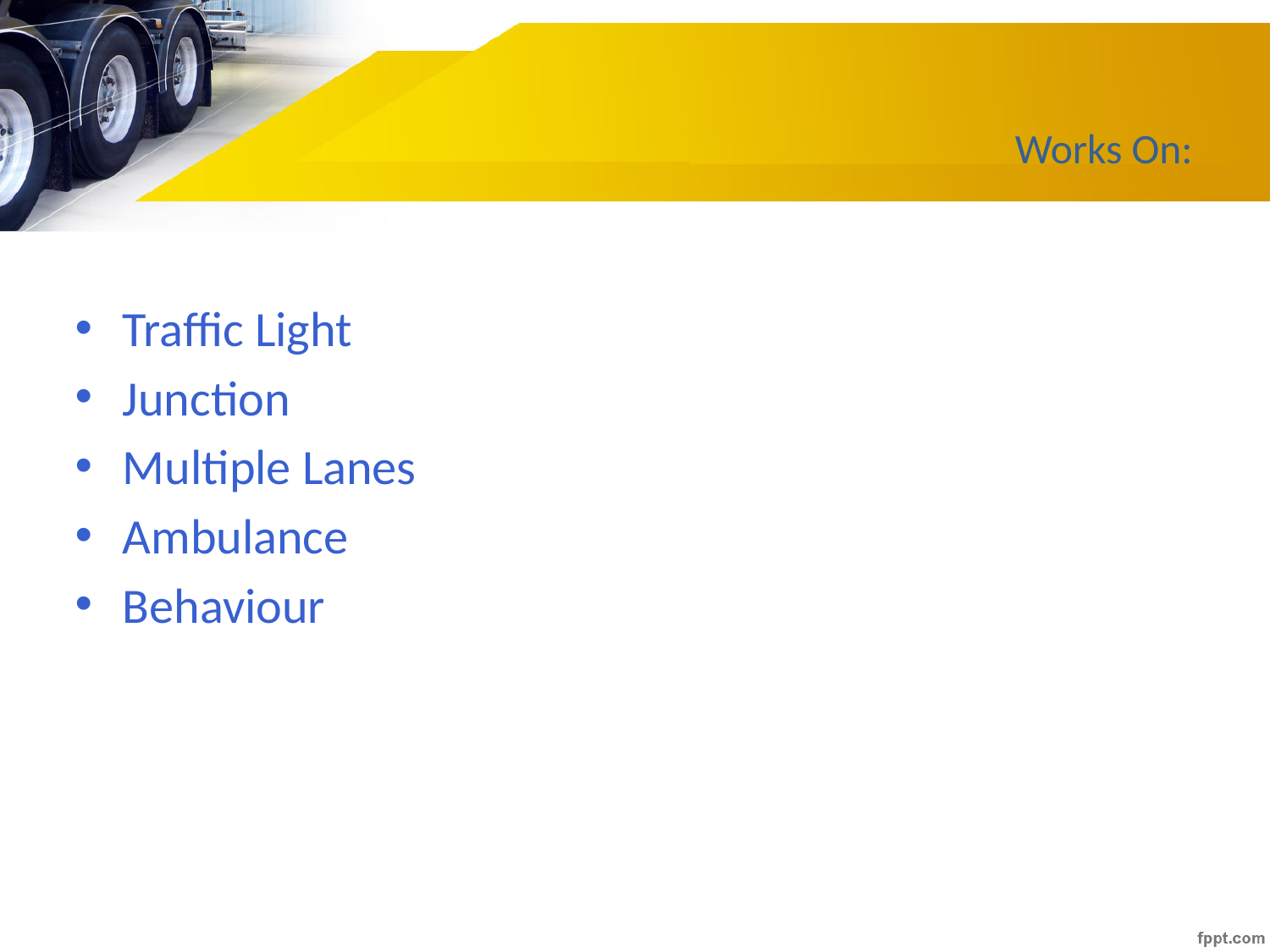

# Works On:

Traffic Light
Junction
Multiple Lanes
Ambulance
Behaviour